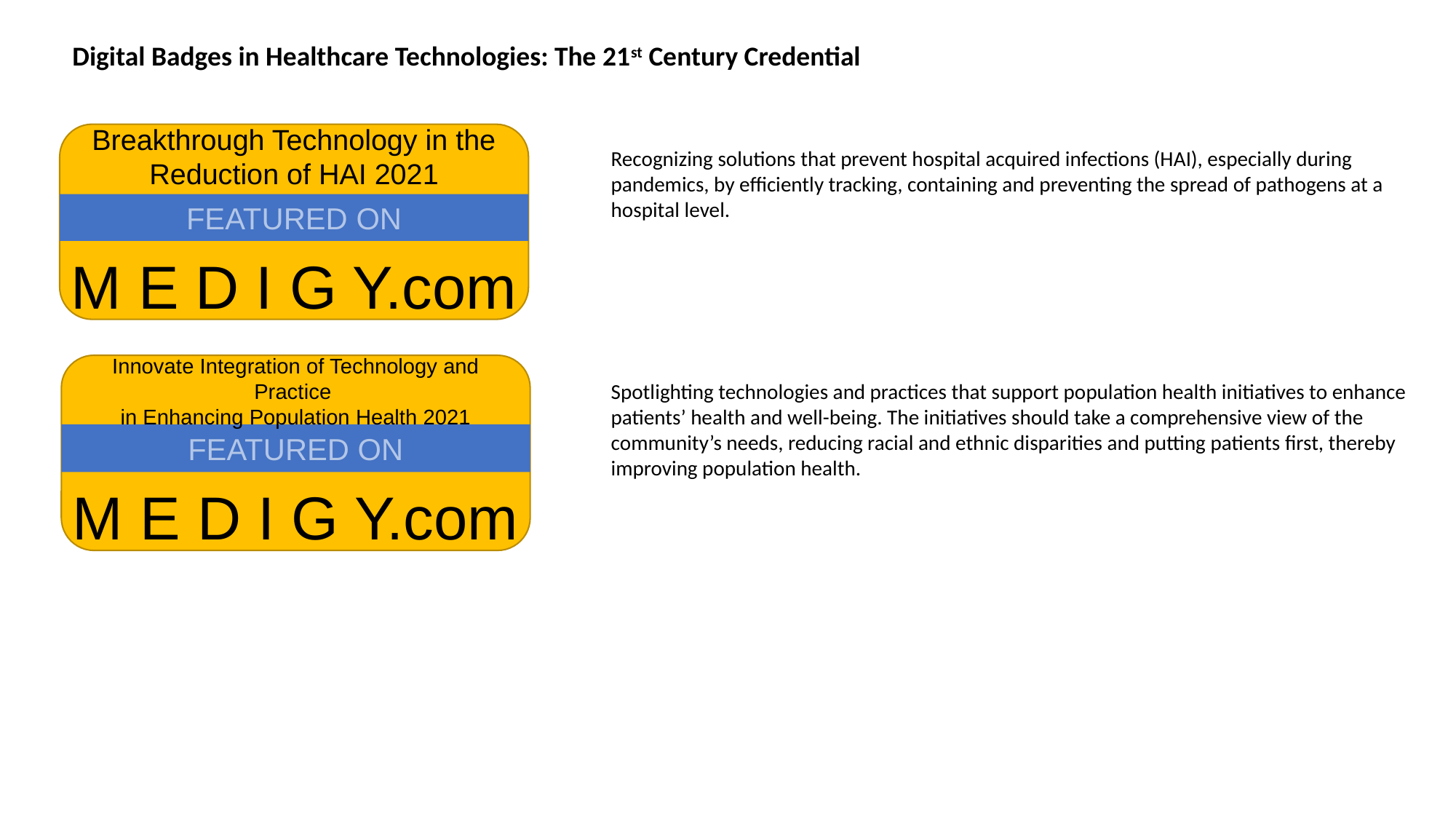

Digital Badges in Healthcare Technologies: The 21st Century Credential

Breakthrough Technology in the Reduction of HAI 2021

Recognizing solutions that prevent hospital acquired infections (HAI), especially during pandemics, by efficiently tracking, containing and preventing the spread of pathogens at a hospital level.
FEATURED ON
M E D I G Y.com
Innovate Integration of Technology and Practice
in Enhancing Population Health 2021

Spotlighting technologies and practices that support population health initiatives to enhance patients’ health and well-being. The initiatives should take a comprehensive view of the community’s needs, reducing racial and ethnic disparities and putting patients first, thereby improving population health.
FEATURED ON
M E D I G Y.com